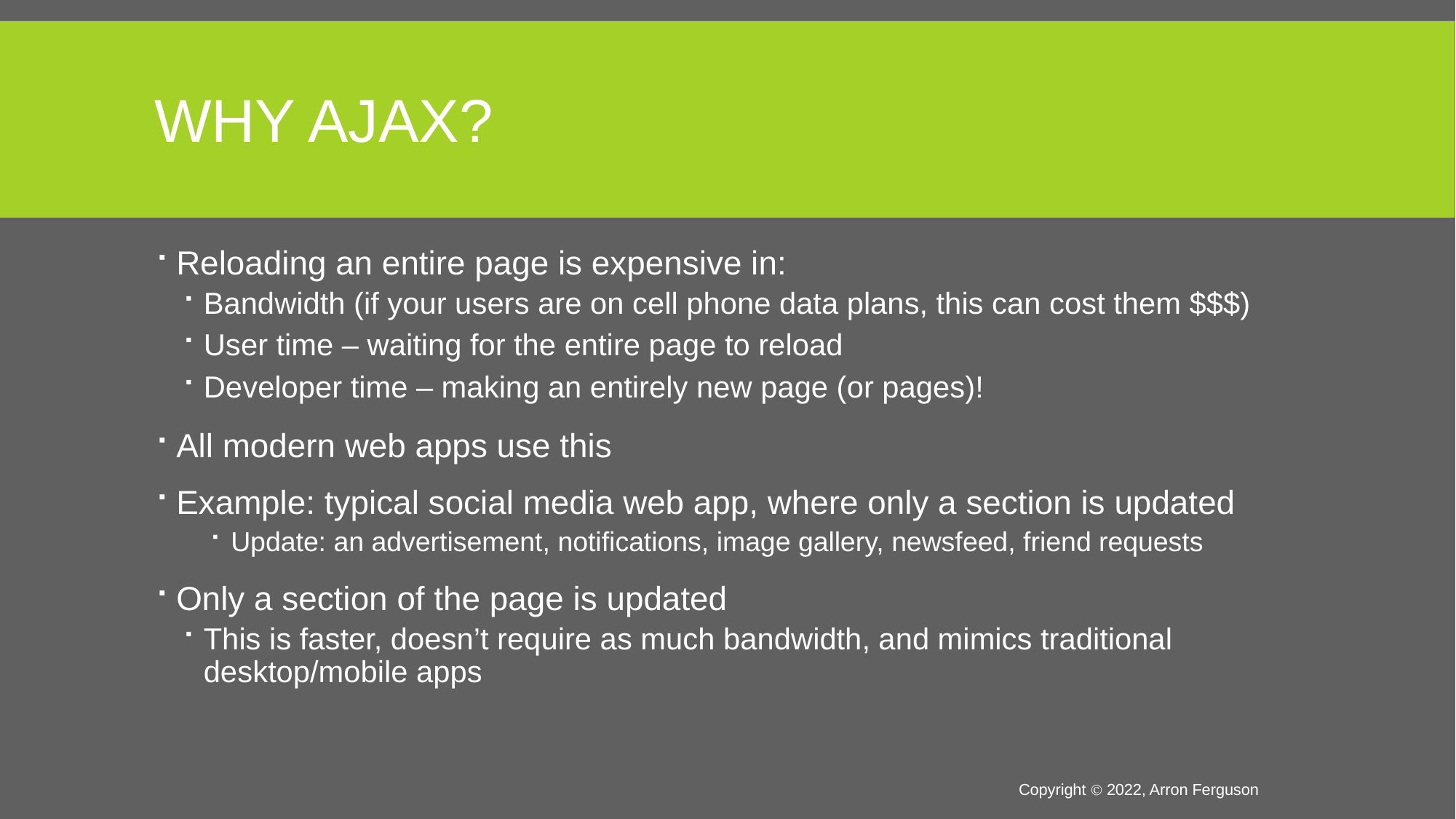

# Why AJAX?
Reloading an entire page is expensive in:
Bandwidth (if your users are on cell phone data plans, this can cost them $$$)
User time – waiting for the entire page to reload
Developer time – making an entirely new page (or pages)!
All modern web apps use this
Example: typical social media web app, where only a section is updated
Update: an advertisement, notifications, image gallery, newsfeed, friend requests
Only a section of the page is updated
This is faster, doesn’t require as much bandwidth, and mimics traditional desktop/mobile apps
Copyright Ⓒ 2022, Arron Ferguson